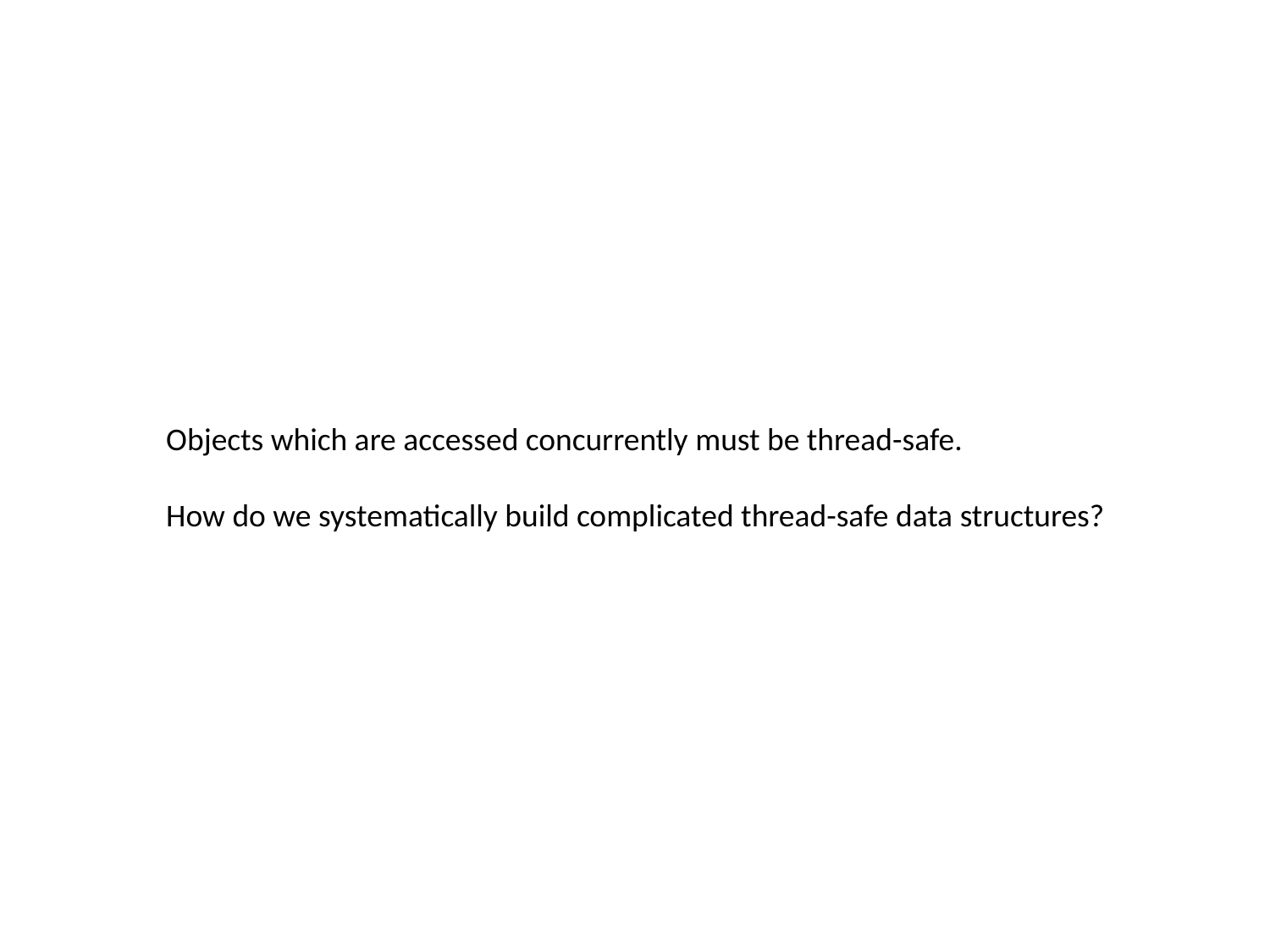

Objects which are accessed concurrently must be thread-safe.

How do we systematically build complicated thread-safe data structures?